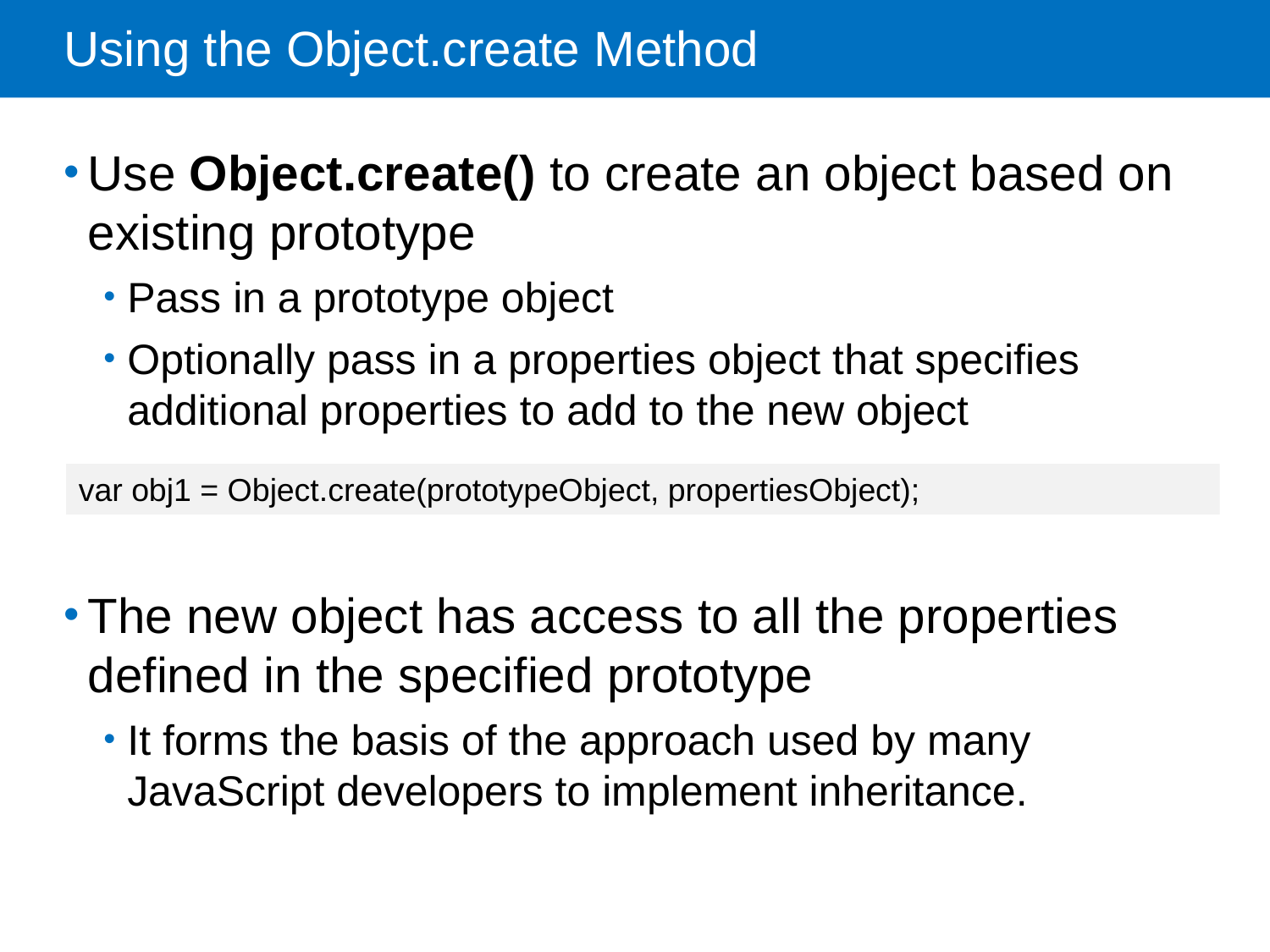

# Using the Object.create Method
Use Object.create() to create an object based on existing prototype
Pass in a prototype object
Optionally pass in a properties object that specifies additional properties to add to the new object

The new object has access to all the properties defined in the specified prototype
It forms the basis of the approach used by many JavaScript developers to implement inheritance.

var obj1 = Object.create(prototypeObject, propertiesObject);